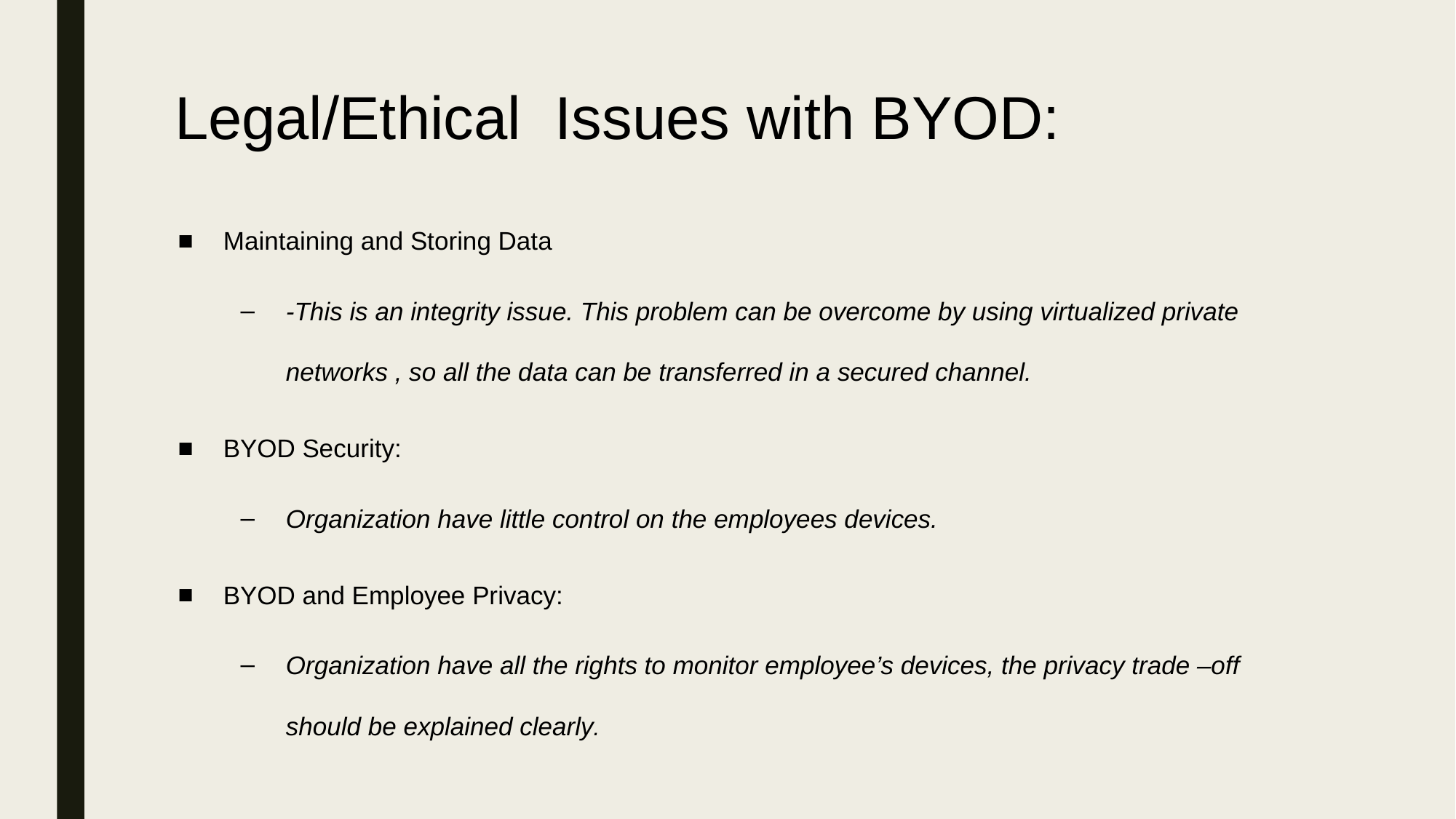

# Legal/Ethical  Issues with BYOD:
Maintaining and Storing Data
-This is an integrity issue. This problem can be overcome by using virtualized private networks , so all the data can be transferred in a secured channel.
BYOD Security:
Organization have little control on the employees devices.
BYOD and Employee Privacy:
Organization have all the rights to monitor employee’s devices, the privacy trade –off should be explained clearly.